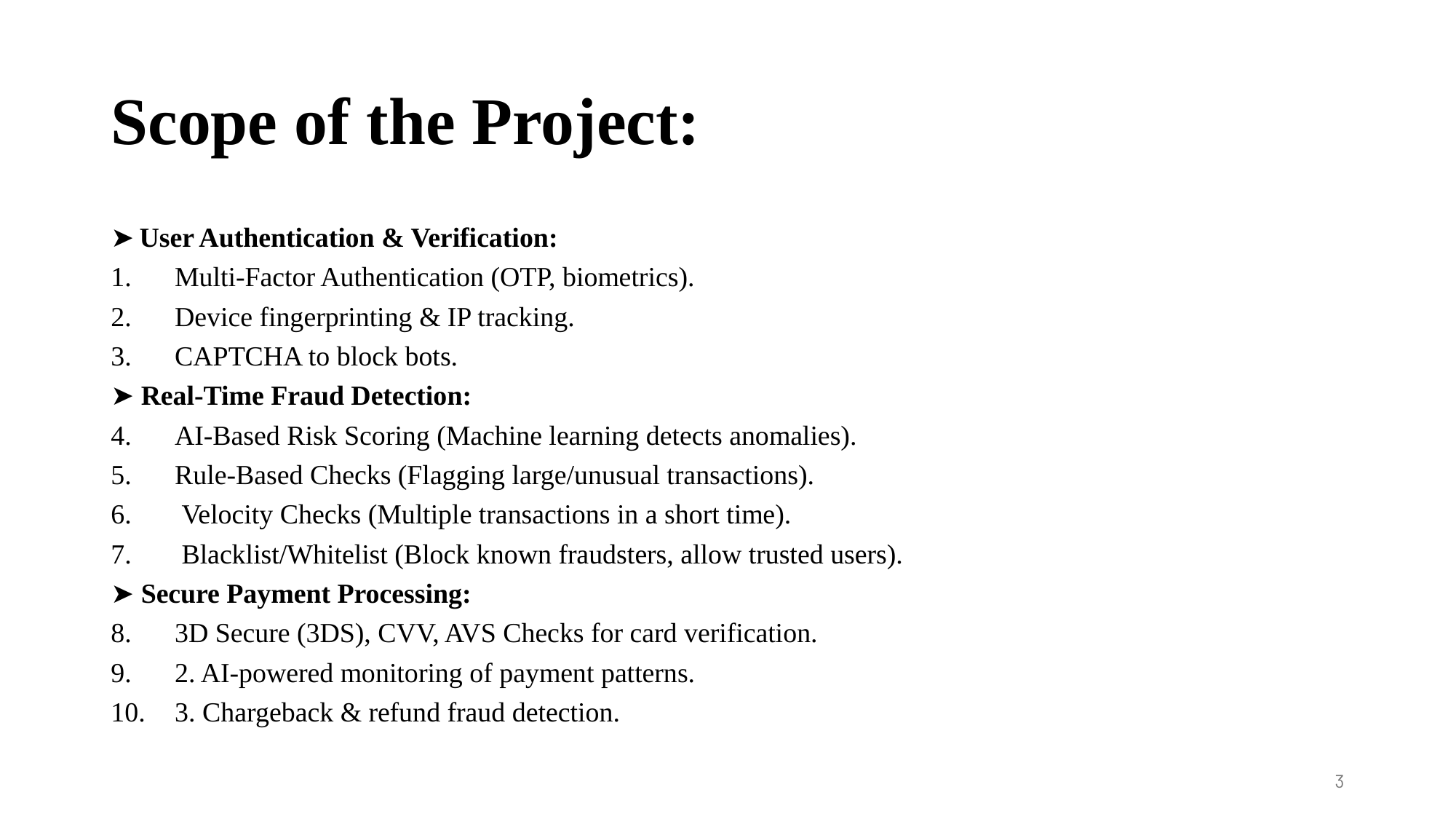

# Scope of the Project:
➤ User Authentication & Verification:
Multi-Factor Authentication (OTP, biometrics).
Device fingerprinting & IP tracking.
CAPTCHA to block bots.
➤ Real-Time Fraud Detection:
AI-Based Risk Scoring (Machine learning detects anomalies).
Rule-Based Checks (Flagging large/unusual transactions).
 Velocity Checks (Multiple transactions in a short time).
 Blacklist/Whitelist (Block known fraudsters, allow trusted users).
➤ Secure Payment Processing:
3D Secure (3DS), CVV, AVS Checks for card verification.
2. AI-powered monitoring of payment patterns.
3. Chargeback & refund fraud detection.

3